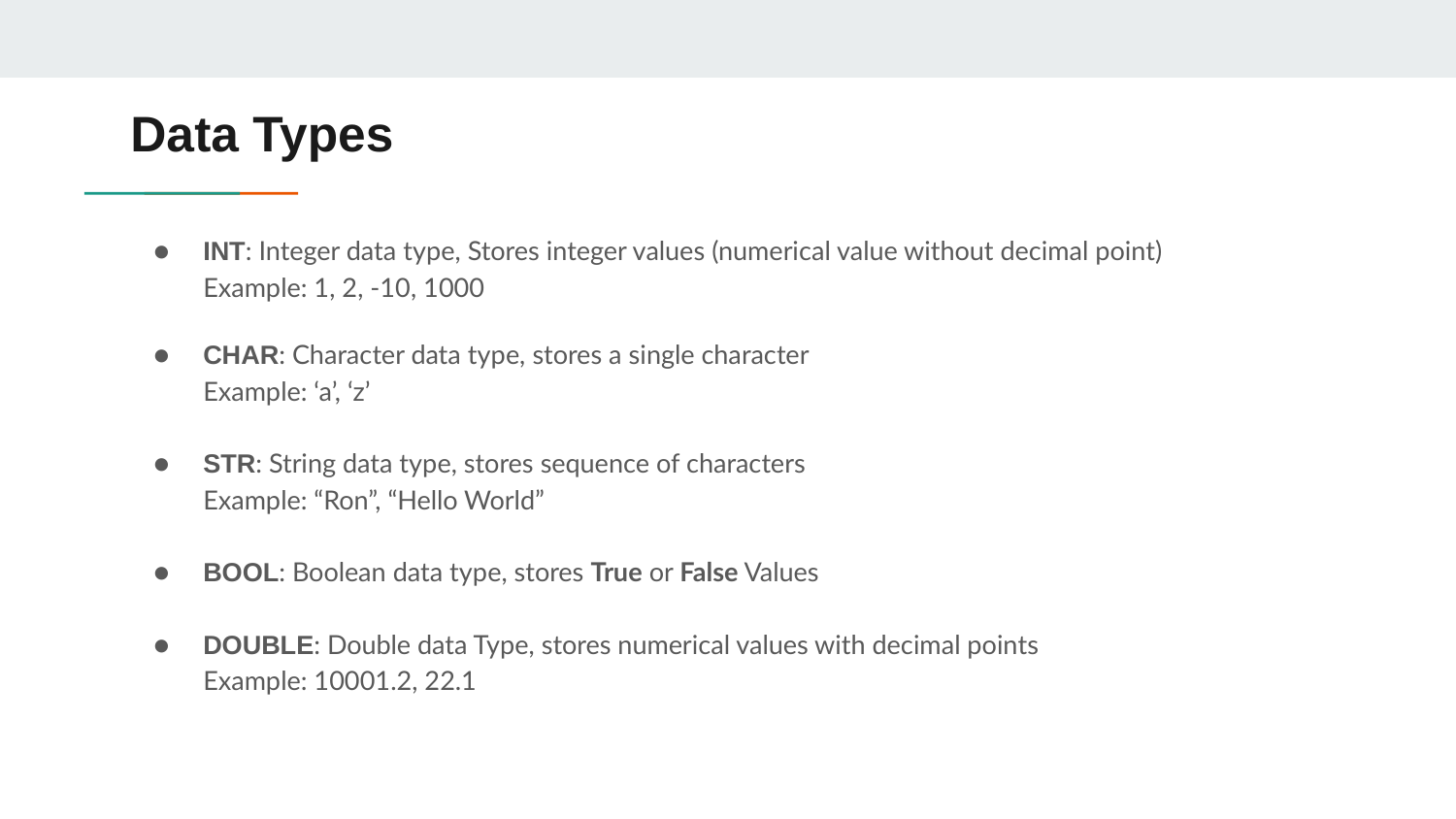

# Data Types
INT: Integer data type, Stores integer values (numerical value without decimal point)
Example: 1, 2, -10, 1000
CHAR: Character data type, stores a single character
Example: ‘a’, ‘z’
STR: String data type, stores sequence of characters
Example: “Ron”, “Hello World”
BOOL: Boolean data type, stores True or False Values
DOUBLE: Double data Type, stores numerical values with decimal points
Example: 10001.2, 22.1